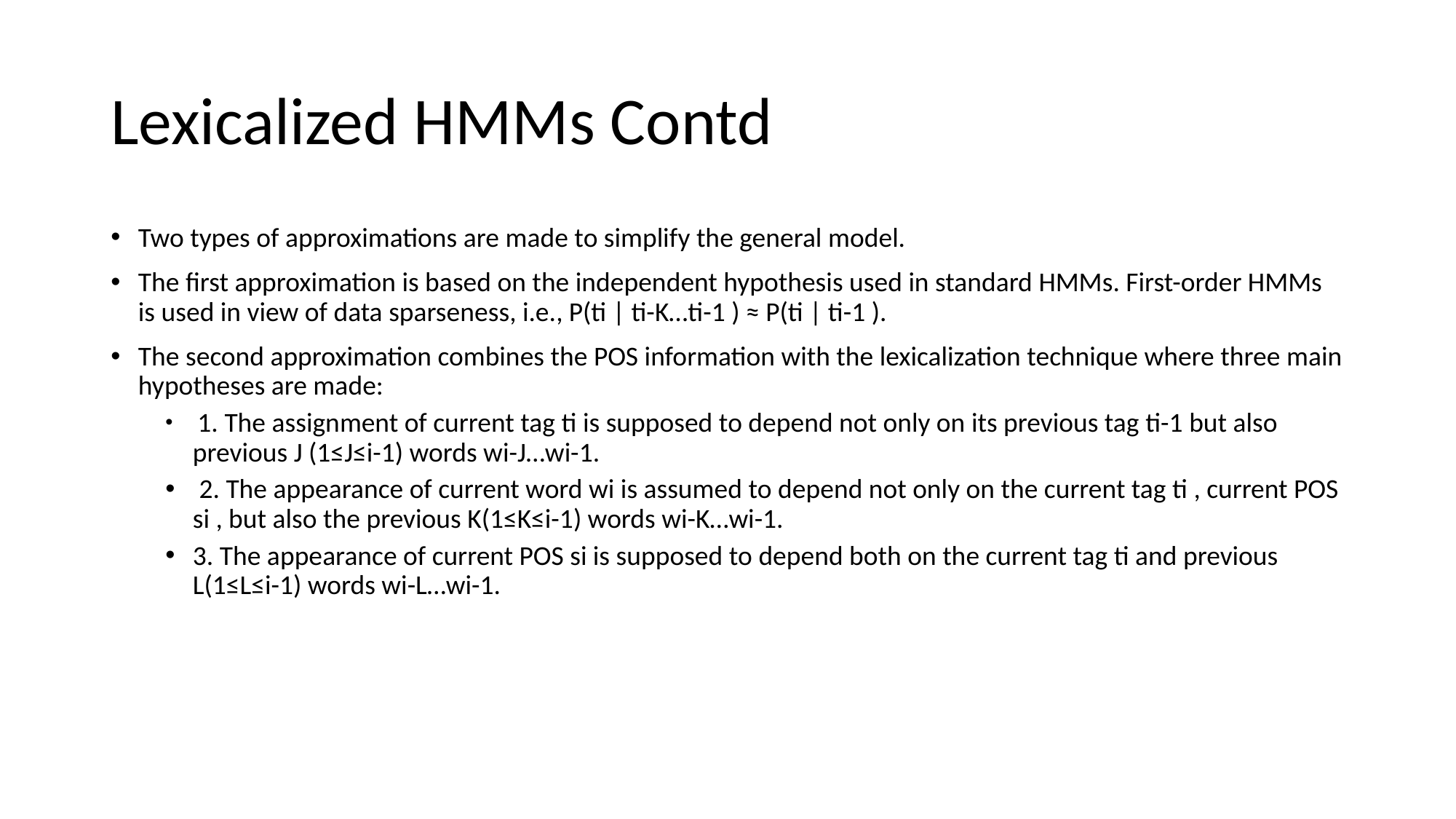

# Lexicalized HMMs Contd
Two types of approximations are made to simplify the general model.
The first approximation is based on the independent hypothesis used in standard HMMs. First-order HMMs is used in view of data sparseness, i.e., P(ti | ti-K…ti-1 ) ≈ P(ti | ti-1 ).
The second approximation combines the POS information with the lexicalization technique where three main hypotheses are made:
 1. The assignment of current tag ti is supposed to depend not only on its previous tag ti-1 but also previous J (1≤J≤i-1) words wi-J…wi-1.
 2. The appearance of current word wi is assumed to depend not only on the current tag ti , current POS si , but also the previous K(1≤K≤i-1) words wi-K…wi-1.
3. The appearance of current POS si is supposed to depend both on the current tag ti and previous L(1≤L≤i-1) words wi-L…wi-1.